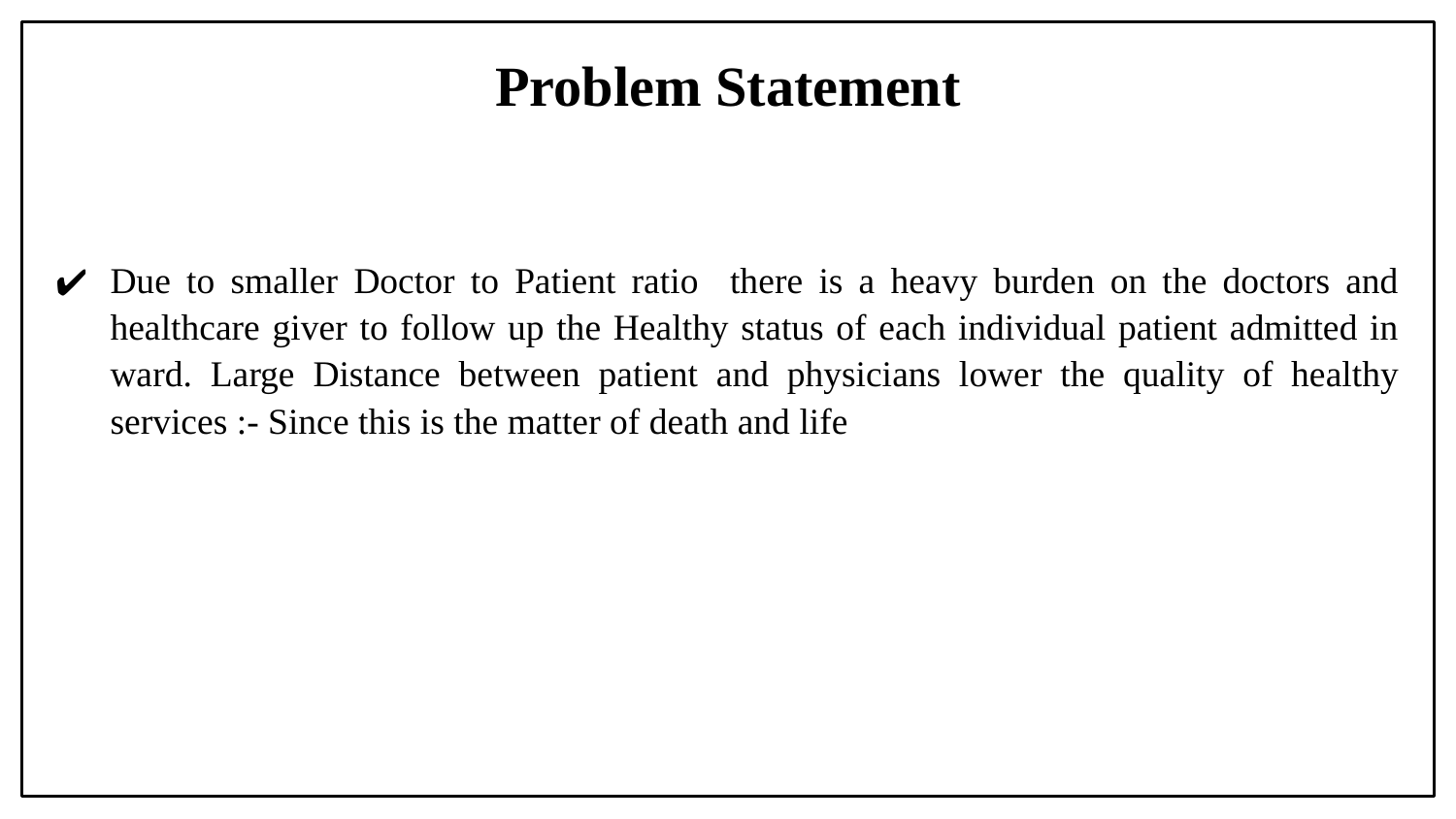

# Problem Statement

Due to smaller Doctor to Patient ratio  there is a heavy burden on the doctors and healthcare giver to follow up the Healthy status of each individual patient admitted in ward. Large Distance between patient and physicians lower the quality of healthy services :- Since this is the matter of death and life